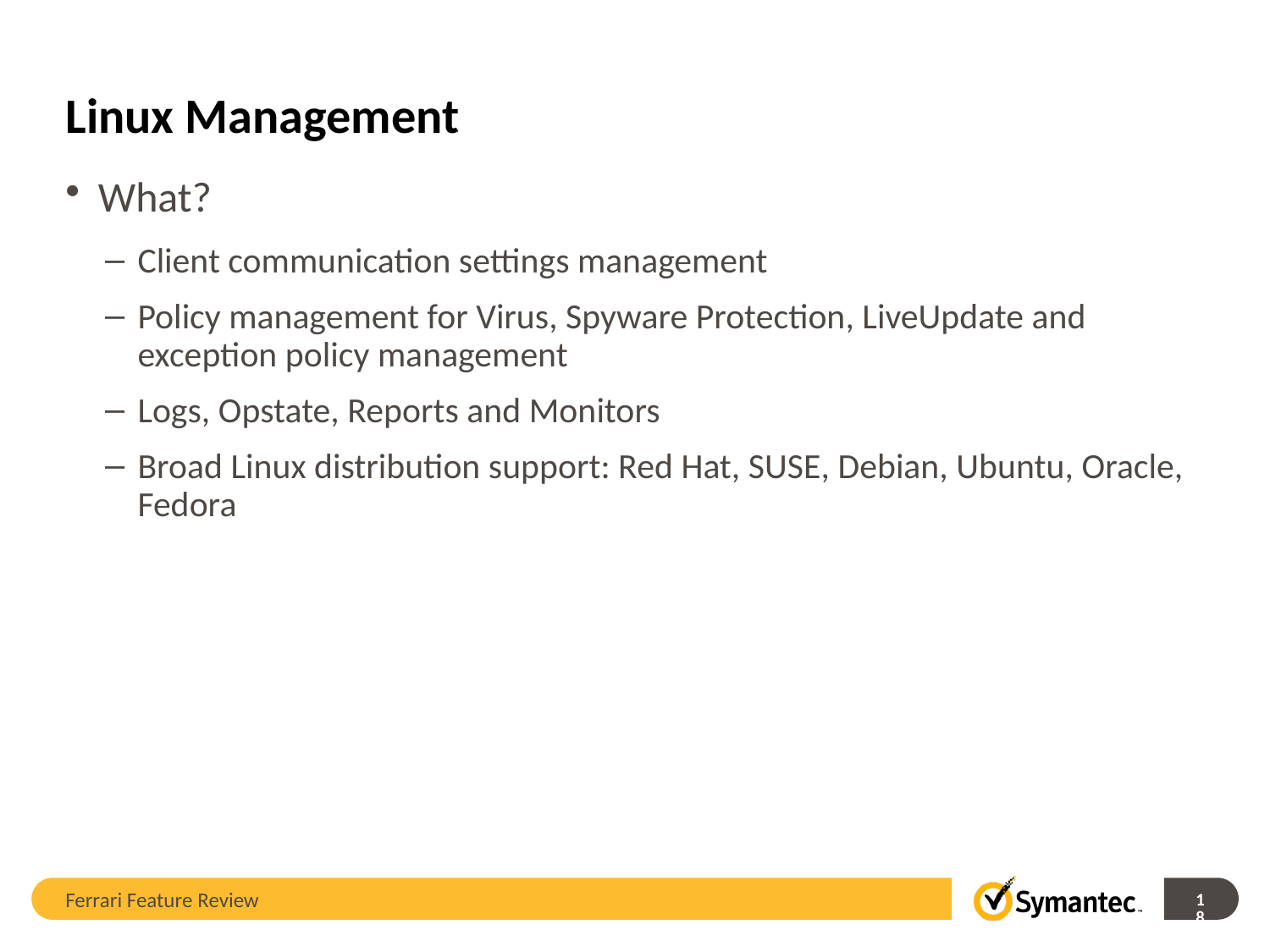

# Linux Management
What?
Client communication settings management
Policy management for Virus, Spyware Protection, LiveUpdate and exception policy management
Logs, Opstate, Reports and Monitors
Broad Linux distribution support: Red Hat, SUSE, Debian, Ubuntu, Oracle, Fedora

Ferrari Feature Review
18